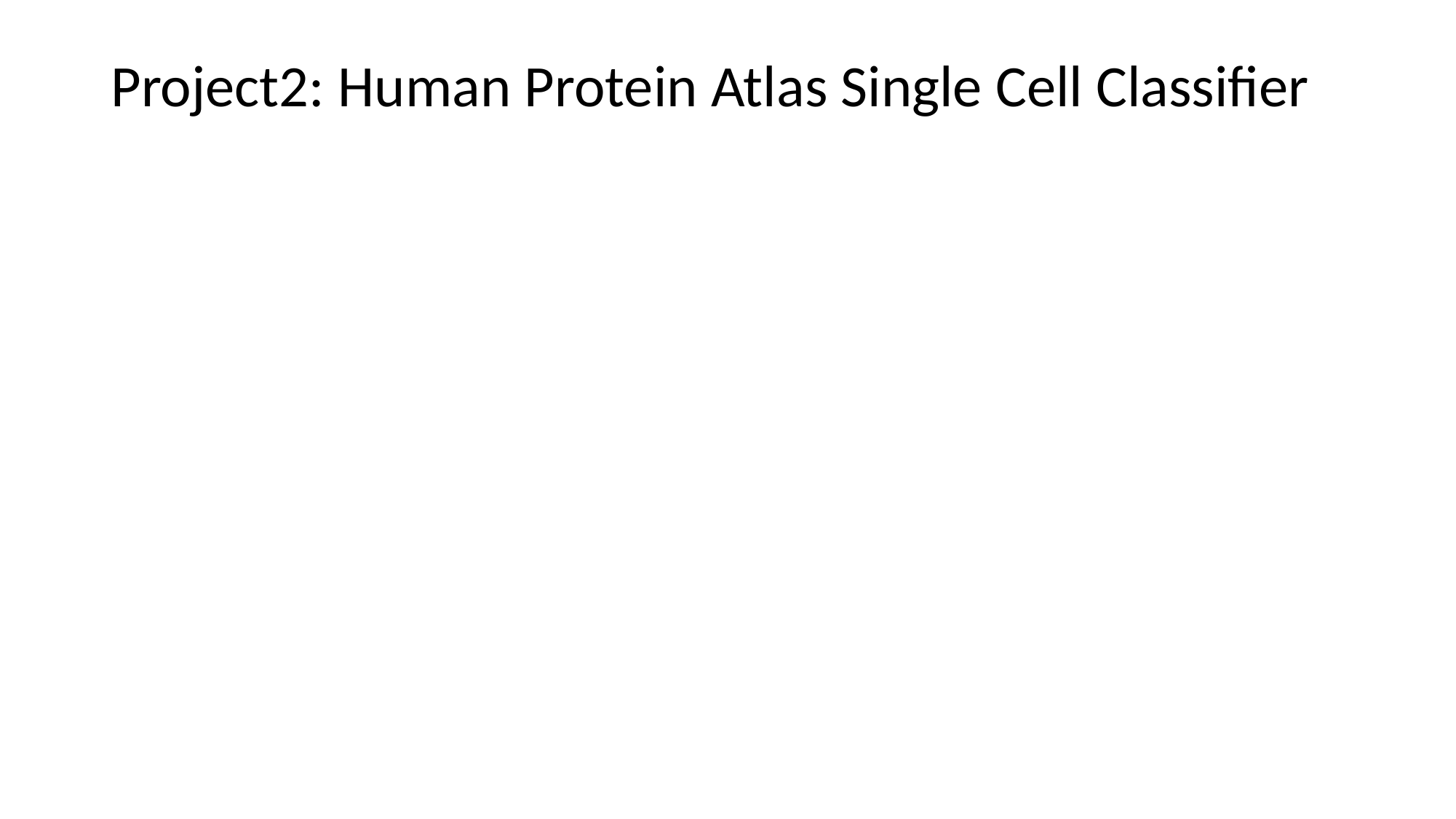

# Project2: Human Protein Atlas Single Cell Classifier